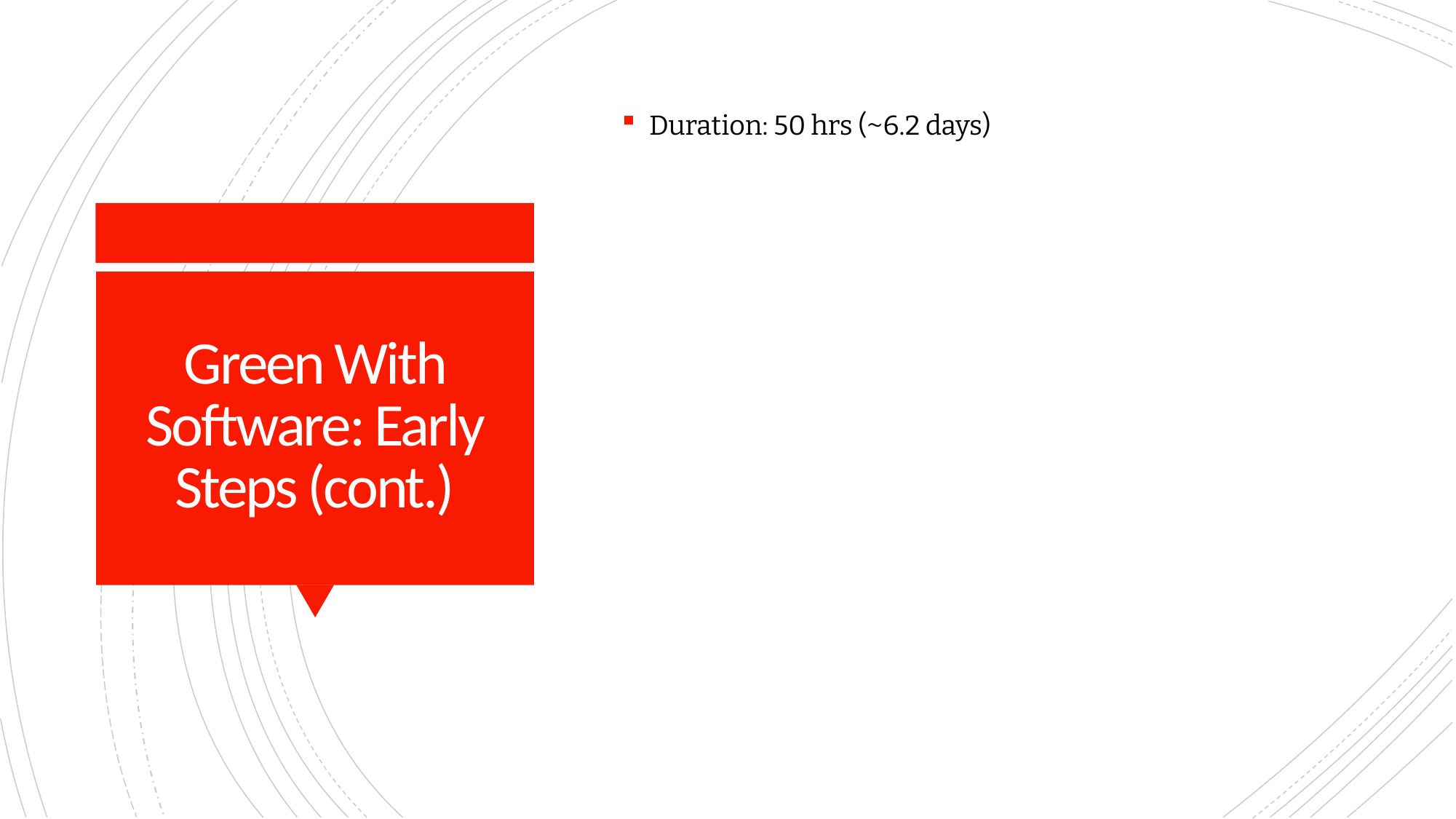

Duration: 50 hrs (~6.2 days)
# Green With Software: Early Steps (cont.)